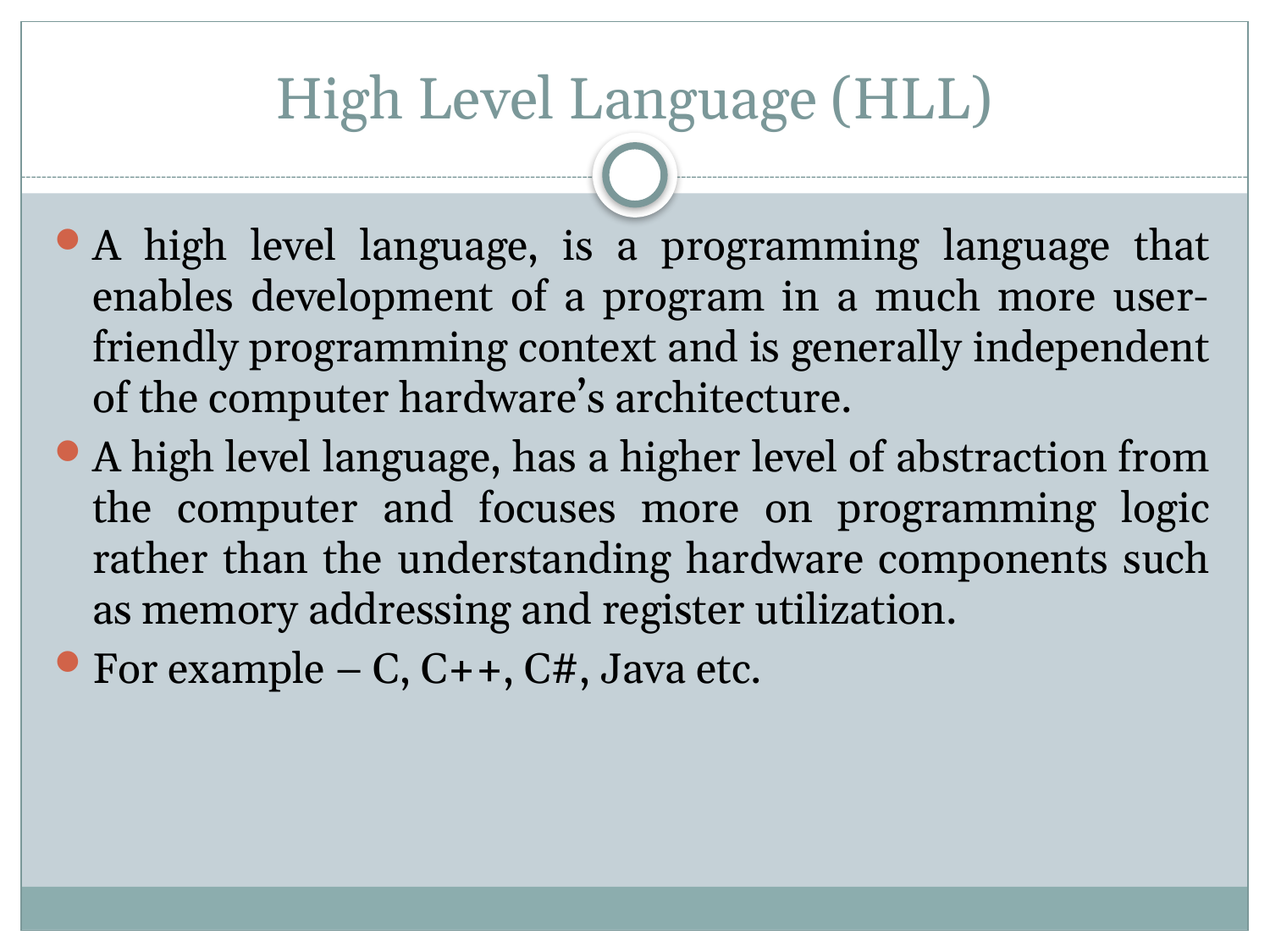

# High Level Language (HLL)
A high level language, is a programming language that enables development of a program in a much more user- friendly programming context and is generally independent of the computer hardware’s architecture.
A high level language, has a higher level of abstraction from the computer and focuses more on programming logic rather than the understanding hardware components such as memory addressing and register utilization.
For example – C, C++, C#, Java etc.